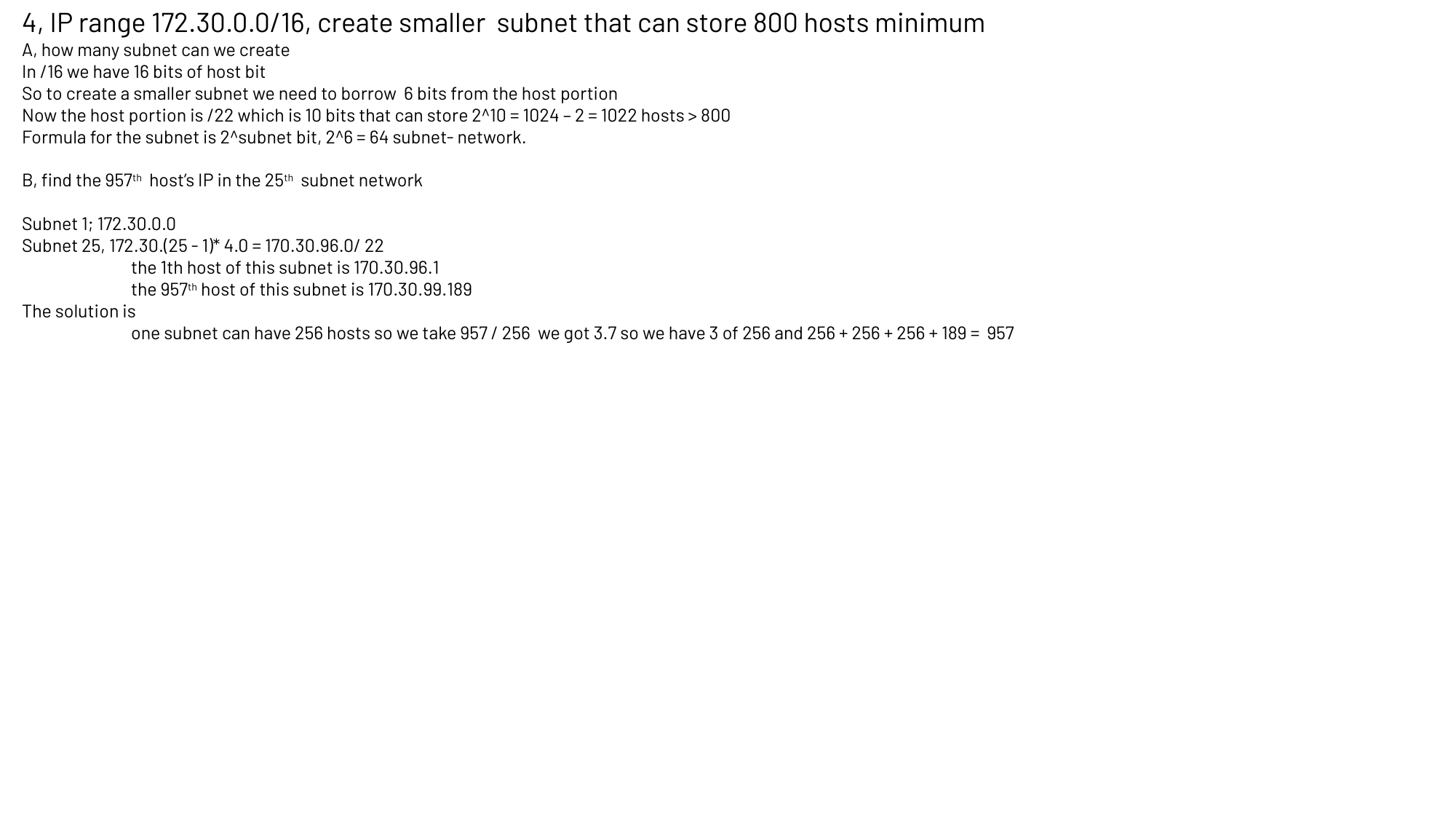

4, IP range 172.30.0.0/16, create smaller  subnet that can store 800 hosts minimum
A, how many subnet can we create
In /16 we have 16 bits of host bit
So to create a smaller subnet we need to borrow  6 bits from the host portion
Now the host portion is /22 which is 10 bits that can store 2^10 = 1024 – 2 = 1022 hosts > 800
Formula for the subnet is 2^subnet bit, 2^6 = 64 subnet- network.

B, find the 957th  host’s IP in the 25th  subnet network

Subnet 1; 172.30.0.0
Subnet 25, 172.30.(25 - 1)* 4.0 = 170.30.96.0/ 22
	the 1th host of this subnet is 170.30.96.1
	the 957th host of this subnet is 170.30.99.189
The solution is
	one subnet can have 256 hosts so we take 957 / 256  we got 3.7 so we have 3 of 256 and 256 + 256 + 256 + 189 =  957